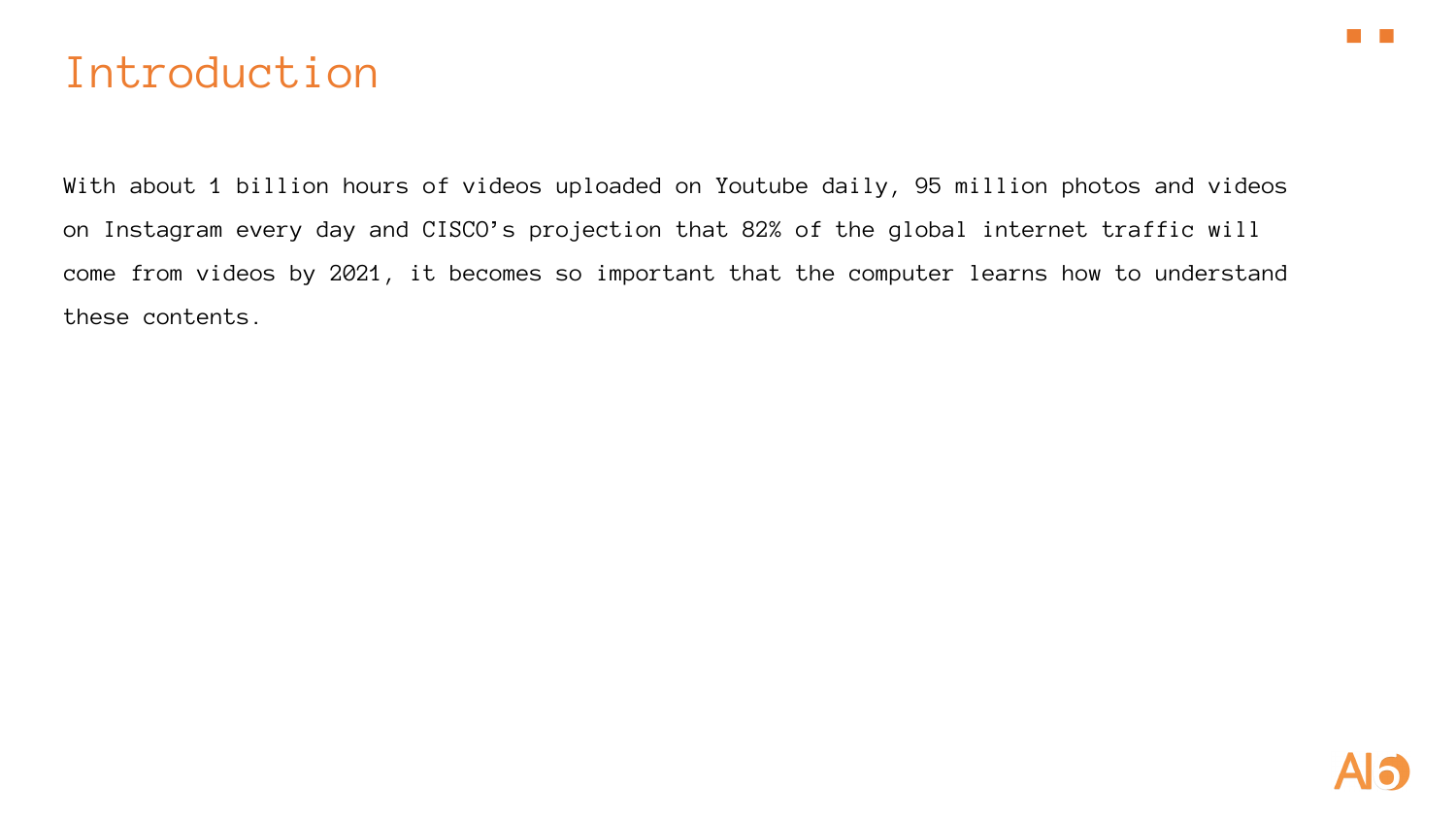

# Introduction
With about 1 billion hours of videos uploaded on Youtube daily, 95 million photos and videos on Instagram every day and CISCO’s projection that 82% of the global internet traffic will come from videos by 2021, it becomes so important that the computer learns how to understand these contents.